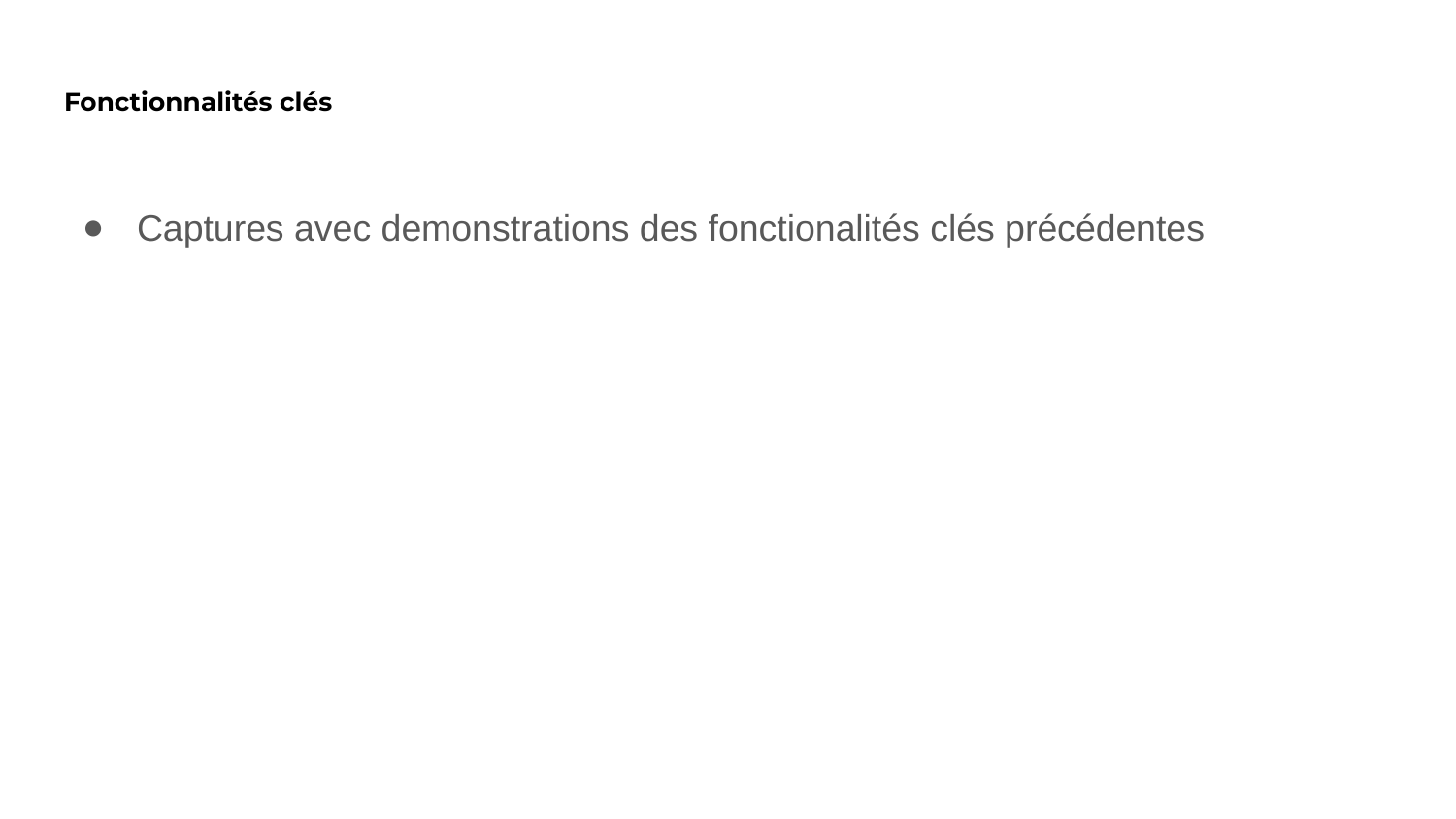

# Fonctionnalités clés
Captures avec demonstrations des fonctionalités clés précédentes